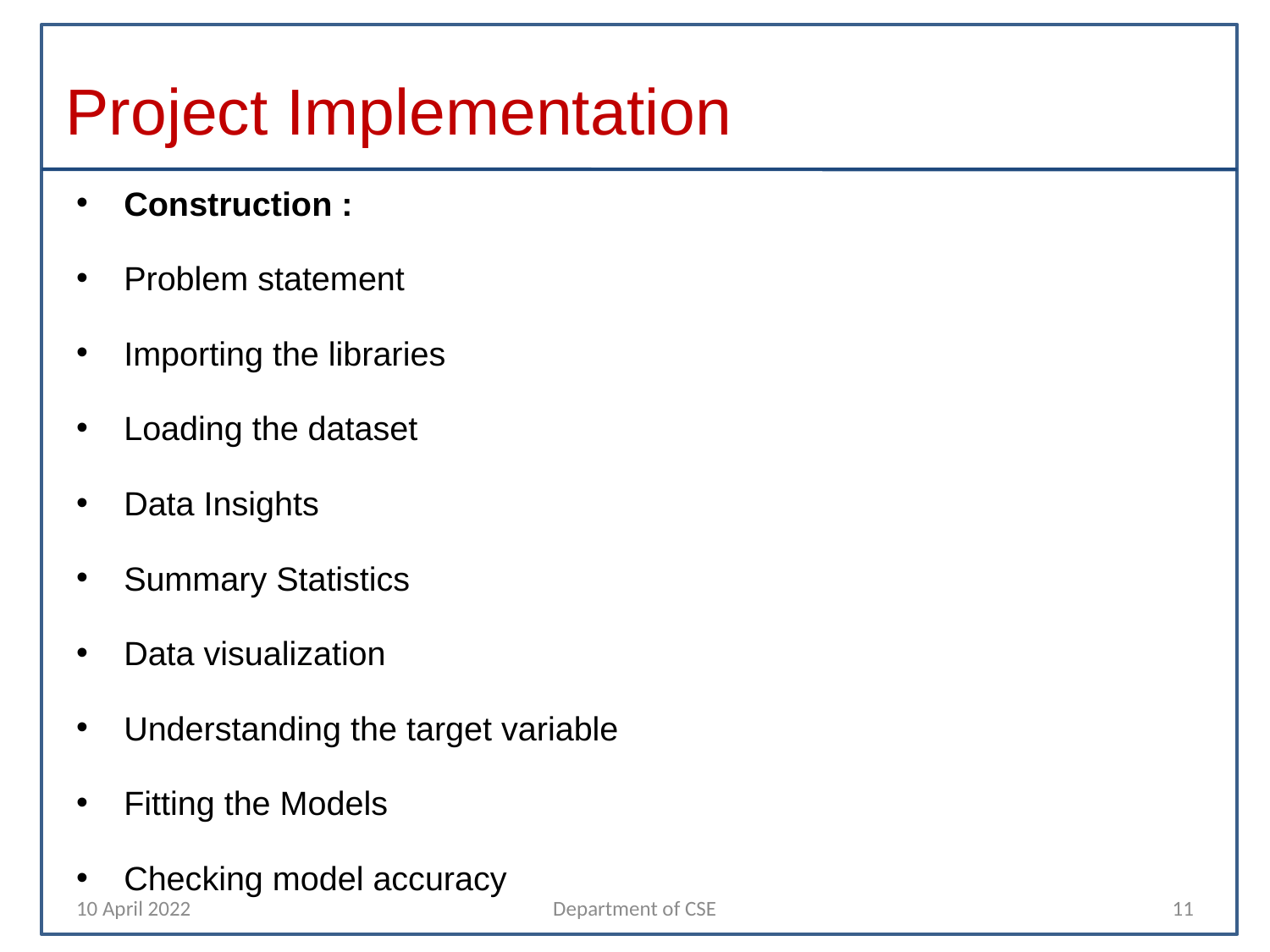

# Project Implementation
Construction :
Problem statement
Importing the libraries
Loading the dataset
Data Insights
Summary Statistics
Data visualization
Understanding the target variable
Fitting the Models
Checking model accuracy
10 April 2022
Department of CSE
11